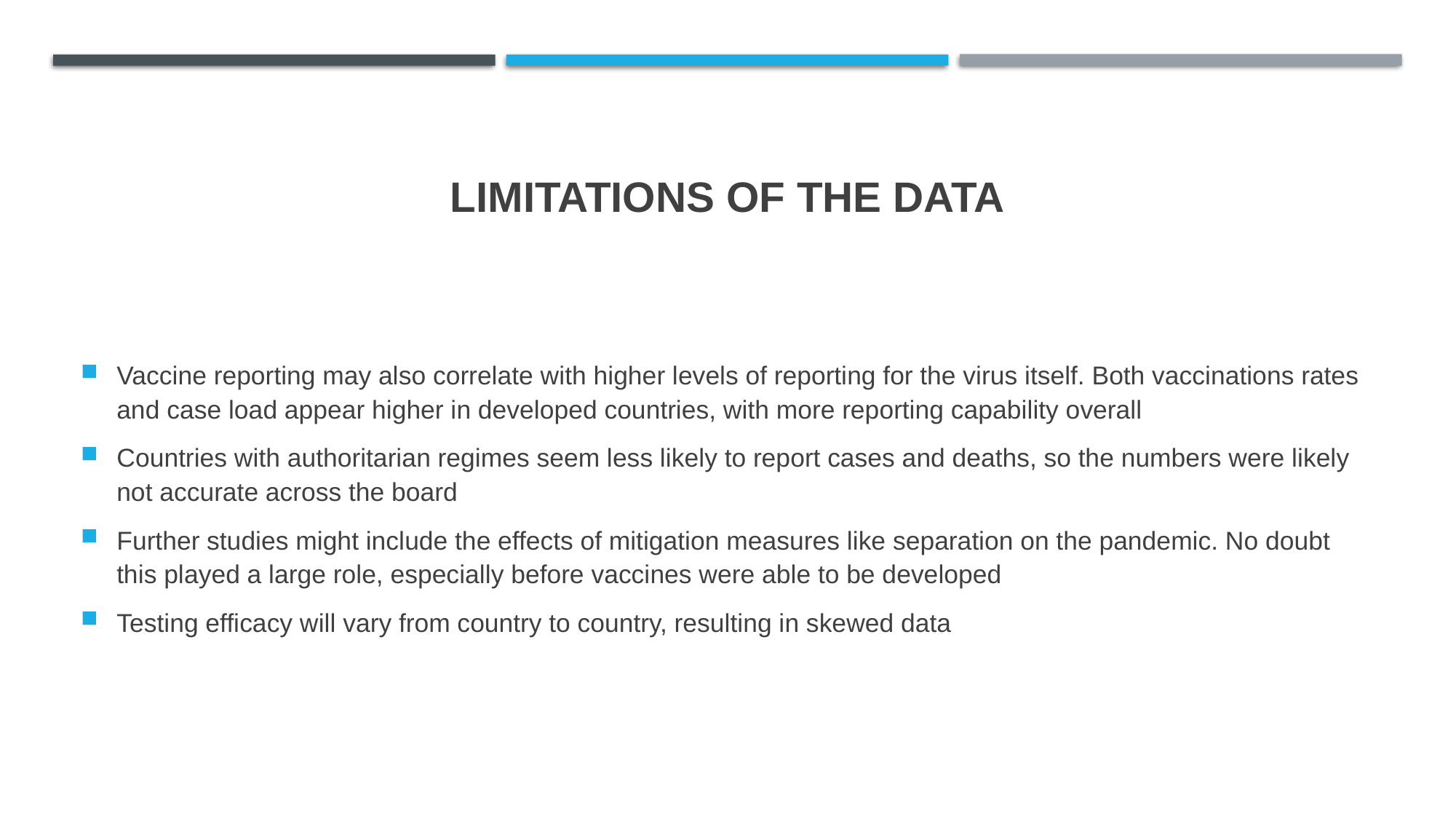

# Limitations of the data
Vaccine reporting may also correlate with higher levels of reporting for the virus itself. Both vaccinations rates and case load appear higher in developed countries, with more reporting capability overall
Countries with authoritarian regimes seem less likely to report cases and deaths, so the numbers were likely not accurate across the board
Further studies might include the effects of mitigation measures like separation on the pandemic. No doubt this played a large role, especially before vaccines were able to be developed
Testing efficacy will vary from country to country, resulting in skewed data